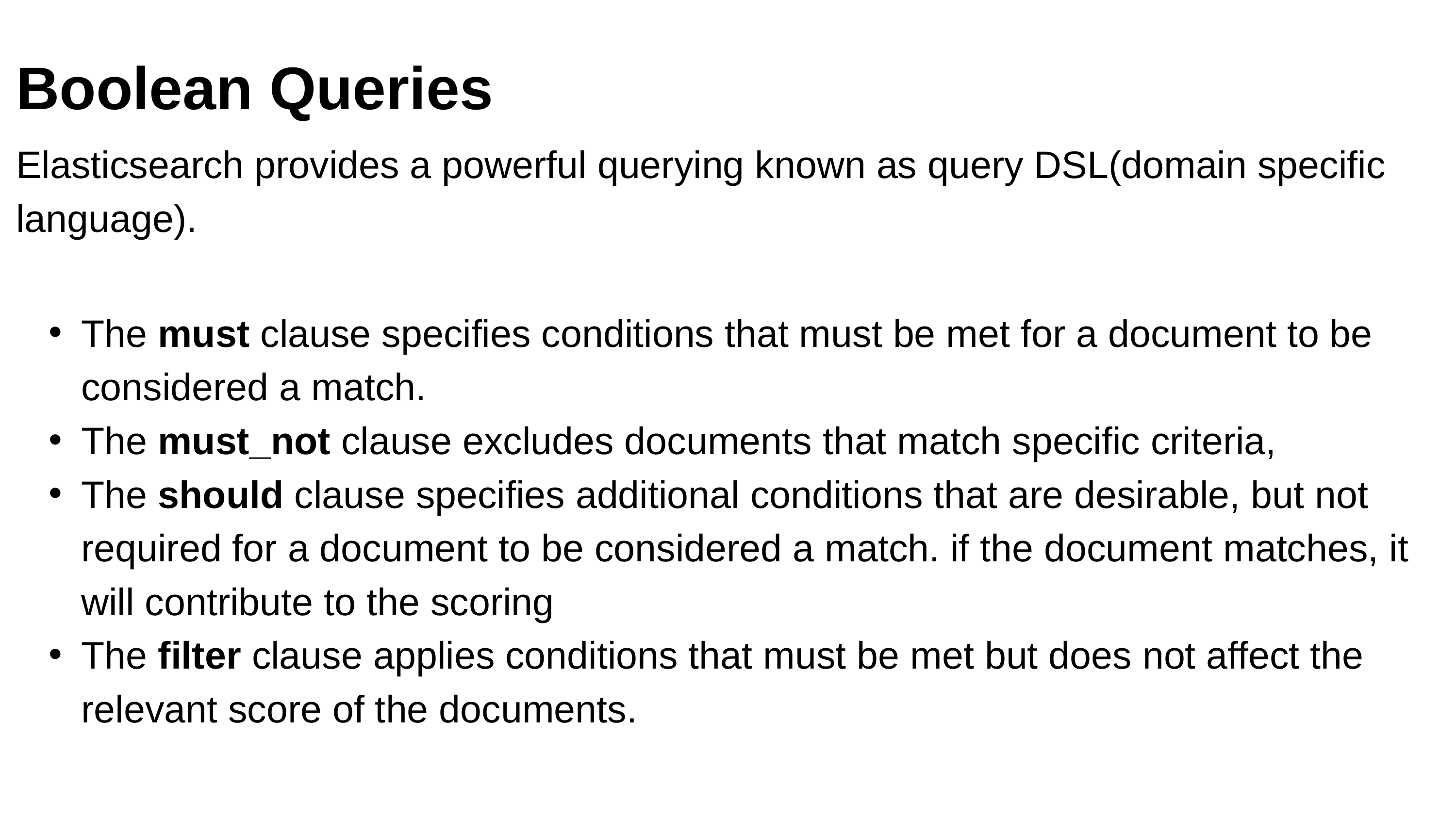

Boolean Queries
Elasticsearch provides a powerful querying known as query DSL(domain specific language).

The must clause specifies conditions that must be met for a document to be considered a match.
The must_not clause excludes documents that match specific criteria,
The should clause specifies additional conditions that are desirable, but not required for a document to be considered a match. if the document matches, it will contribute to the scoring
The filter clause applies conditions that must be met but does not affect the relevant score of the documents.